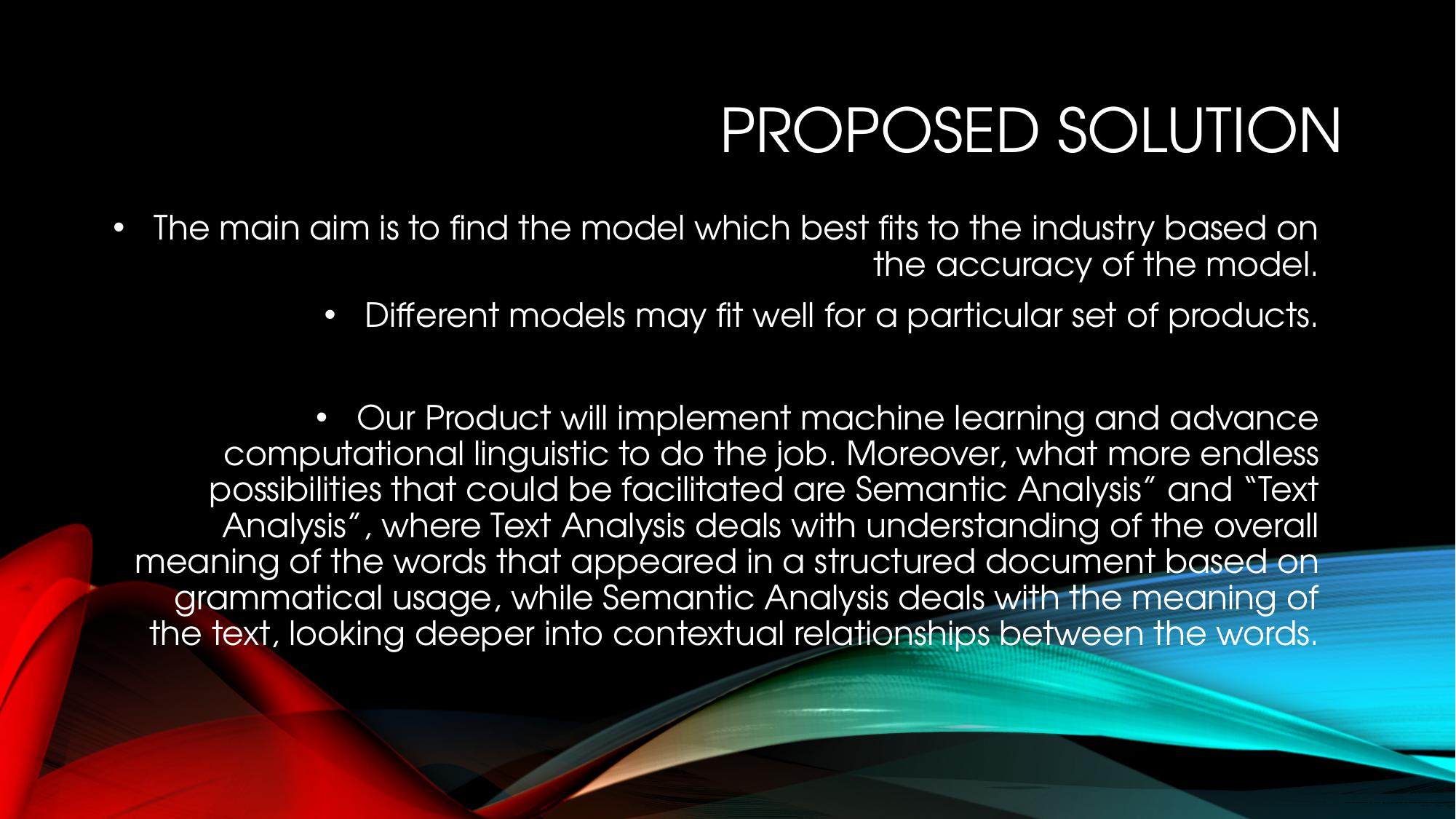

# Proposed Solution
The main aim is to find the model which best fits to the industry based on the accuracy of the model.
Different models may fit well for a particular set of products.

Our Product will implement machine learning and advance computational linguistic to do the job. Moreover, what more endless possibilities that could be facilitated are Semantic Analysis” and “Text Analysis”, where Text Analysis deals with understanding of the overall meaning of the words that appeared in a structured document based on grammatical usage, while Semantic Analysis deals with the meaning of the text, looking deeper into contextual relationships between the words.